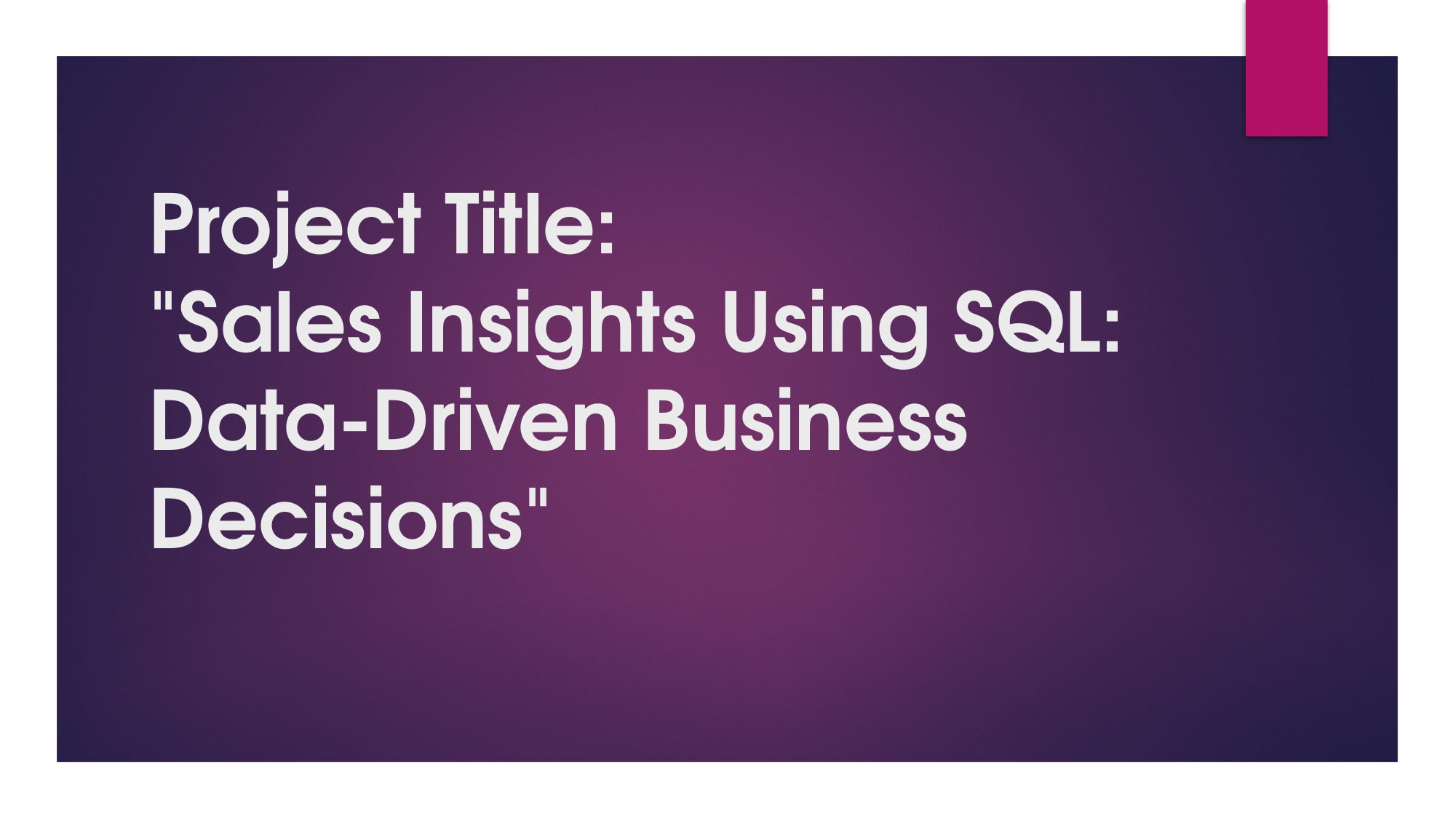

# Project Title: "Sales Insights Using SQL: Data-Driven Business Decisions"